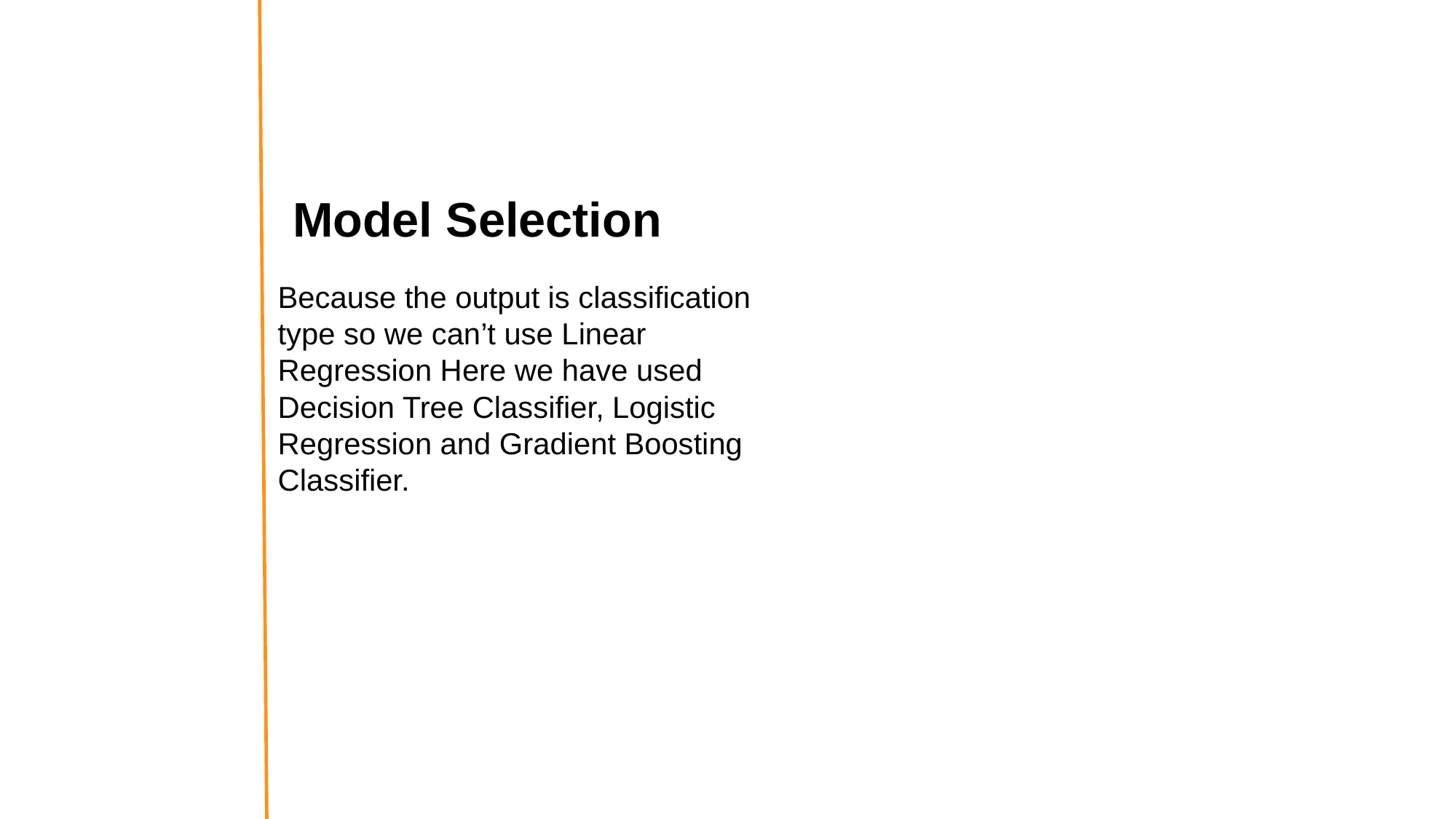

Model Selection
03
Because the output is classification type so we can’t use Linear Regression Here we have used Decision Tree Classifier, Logistic Regression and Gradient Boosting Classifier.